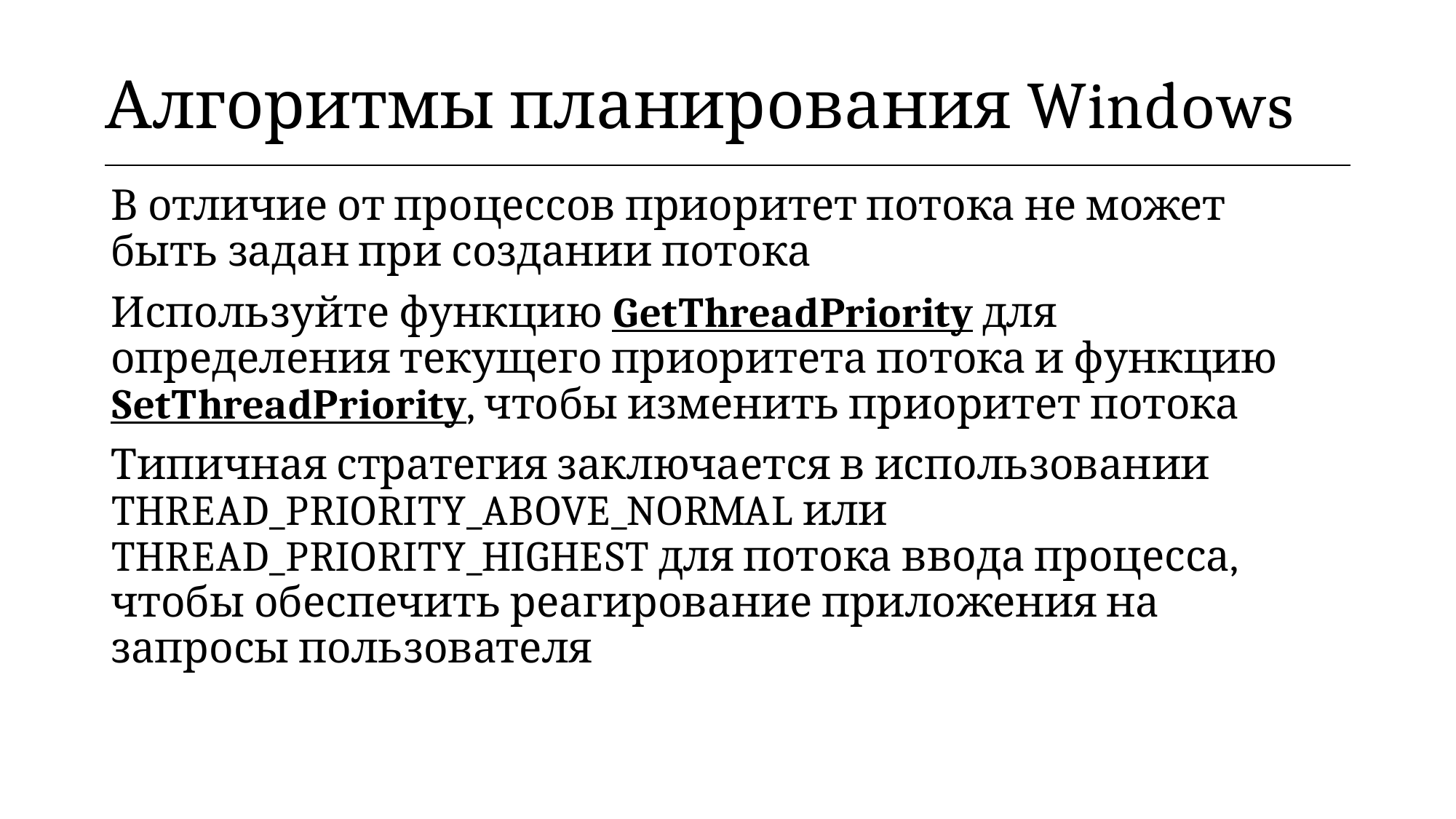

| Алгоритмы планирования Windows |
| --- |
В отличие от процессов приоритет потока не может быть задан при создании потока
Используйте функцию GetThreadPriority для определения текущего приоритета потока и функцию SetThreadPriority, чтобы изменить приоритет потока
Типичная стратегия заключается в использовании THREAD_PRIORITY_ABOVE_NORMAL или THREAD_PRIORITY_HIGHEST для потока ввода процесса, чтобы обеспечить реагирование приложения на запросы пользователя